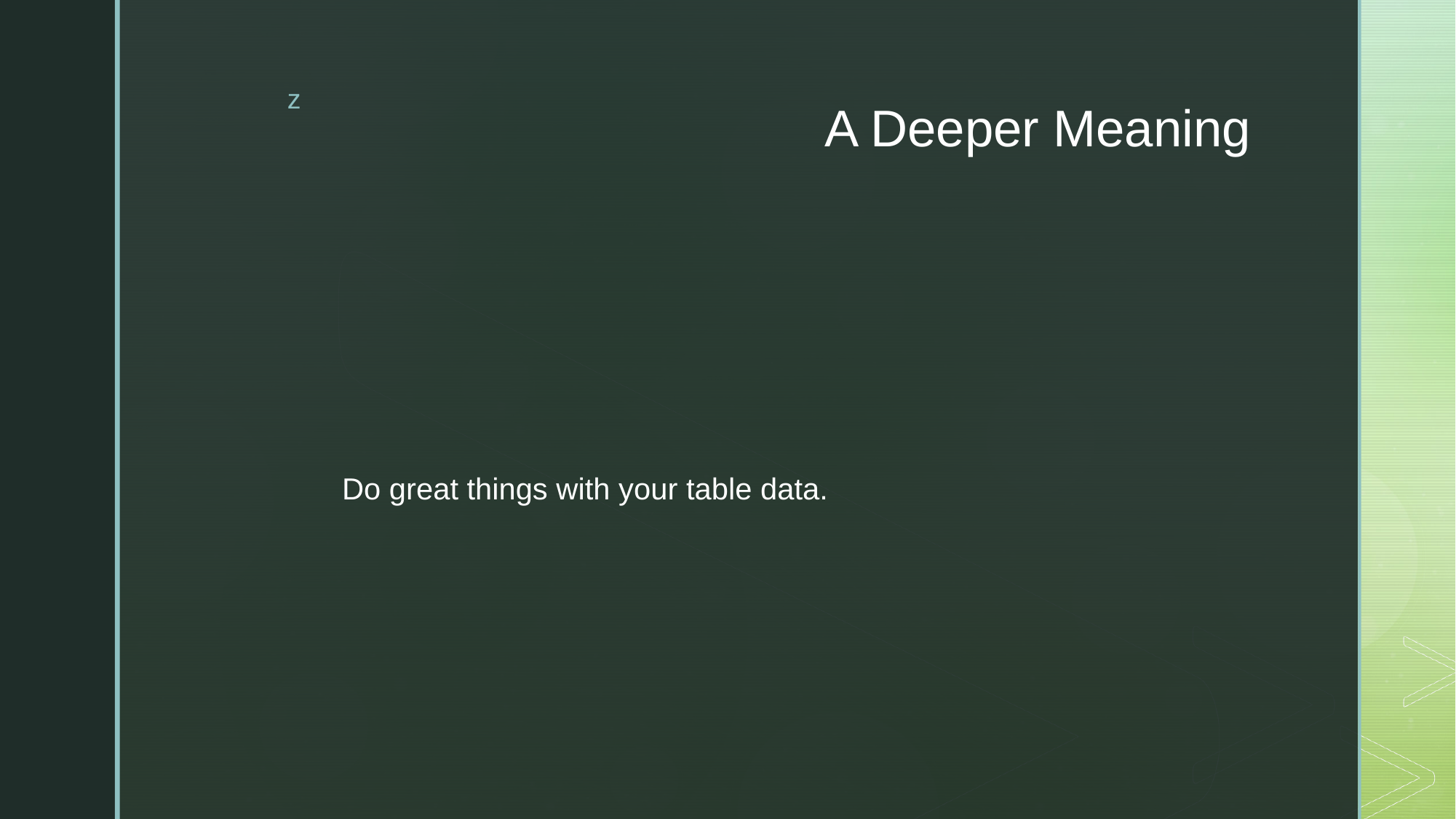

# A Deeper Meaning
Do great things with your table data.